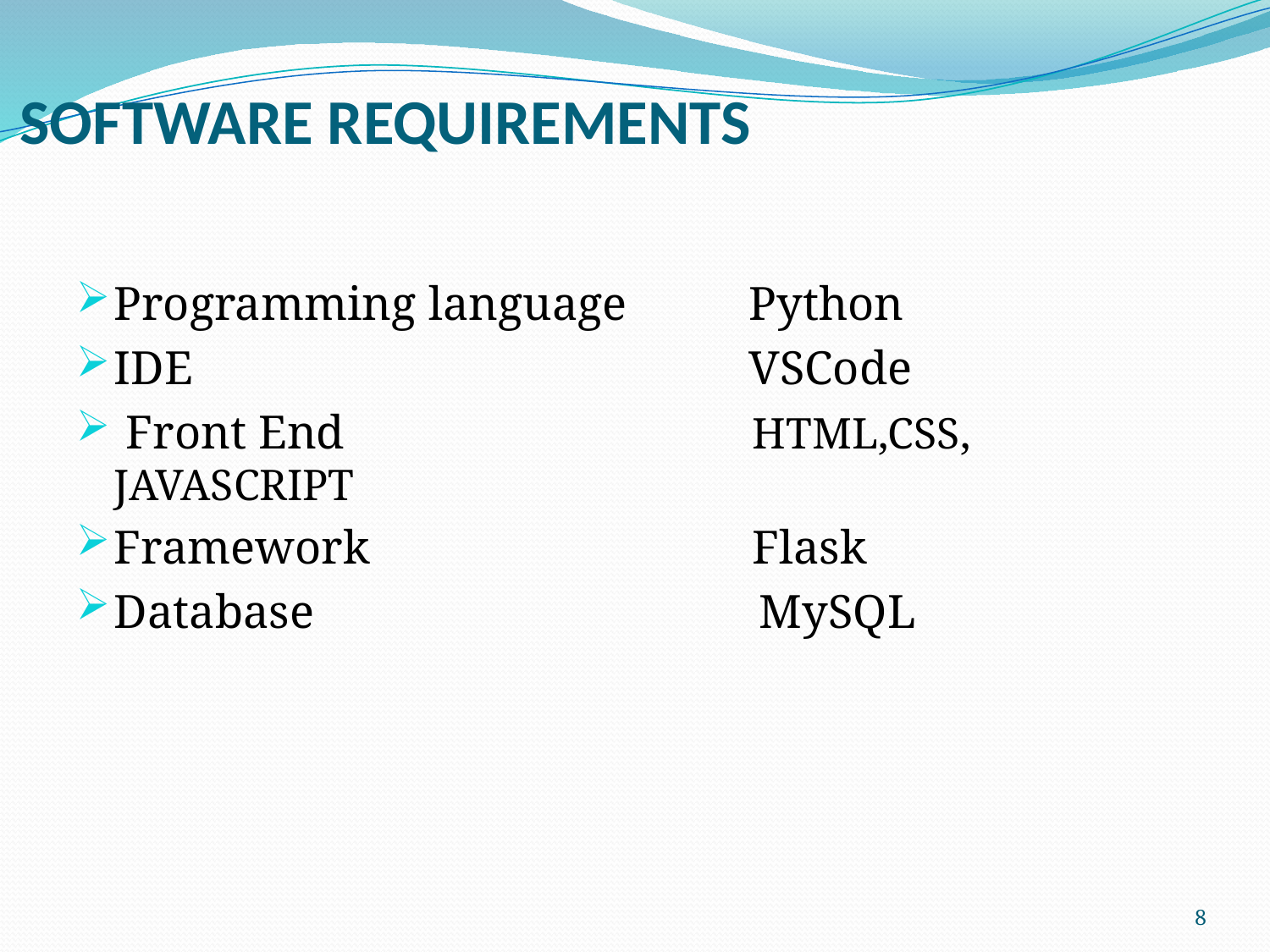

# SOFTWARE REQUIREMENTS
Programming language  	Python
IDE					VSCode
 Front End			           HTML,CSS, JAVASCRIPT
Framework		           Flask
Database	                                 MySQL

8